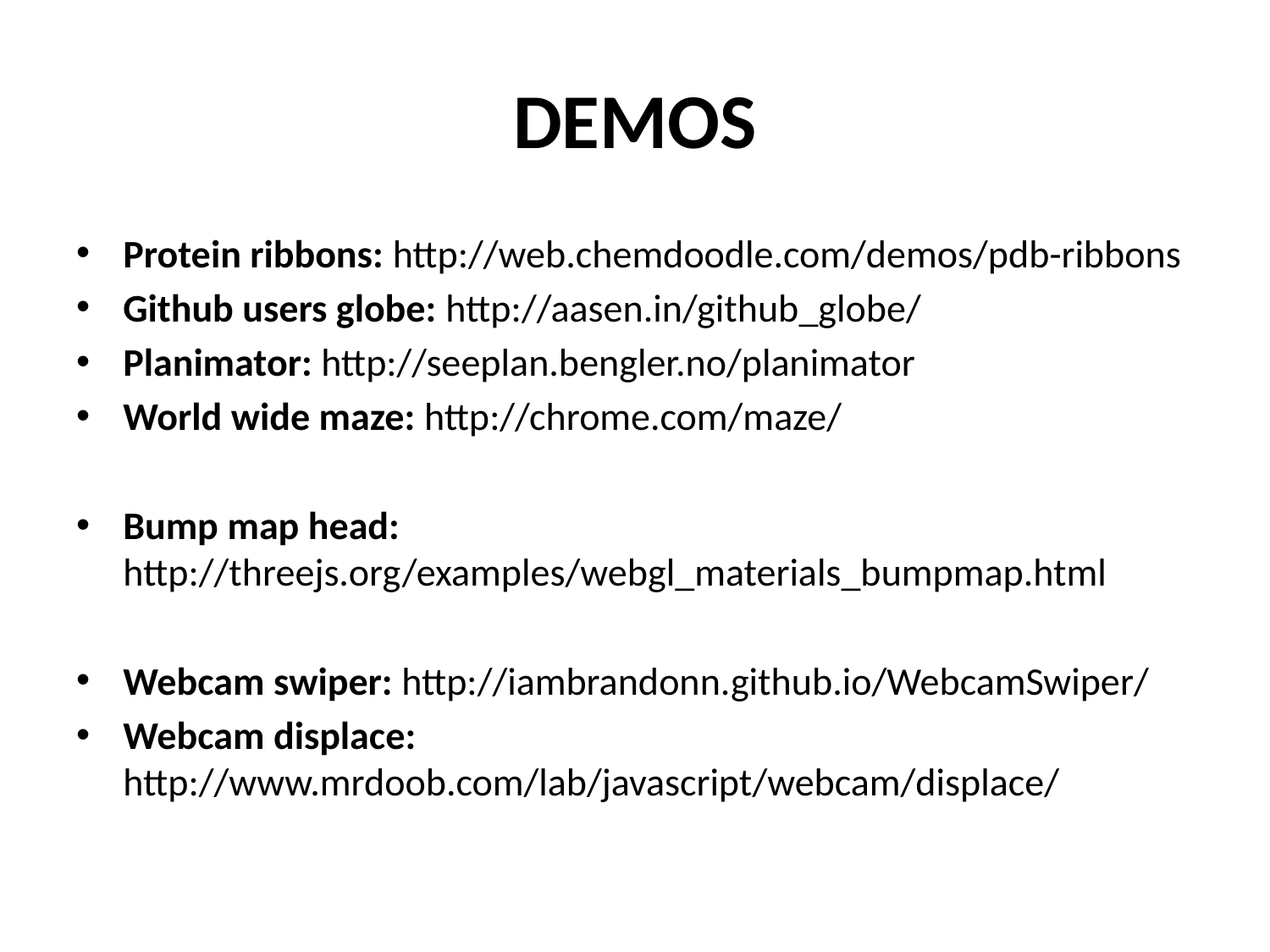

# DEMOS
Protein ribbons: http://web.chemdoodle.com/demos/pdb-ribbons
Github users globe: http://aasen.in/github_globe/
Planimator: http://seeplan.bengler.no/planimator
World wide maze: http://chrome.com/maze/

Bump map head: http://threejs.org/examples/webgl_materials_bumpmap.html

Webcam swiper: http://iambrandonn.github.io/WebcamSwiper/
Webcam displace: http://www.mrdoob.com/lab/javascript/webcam/displace/